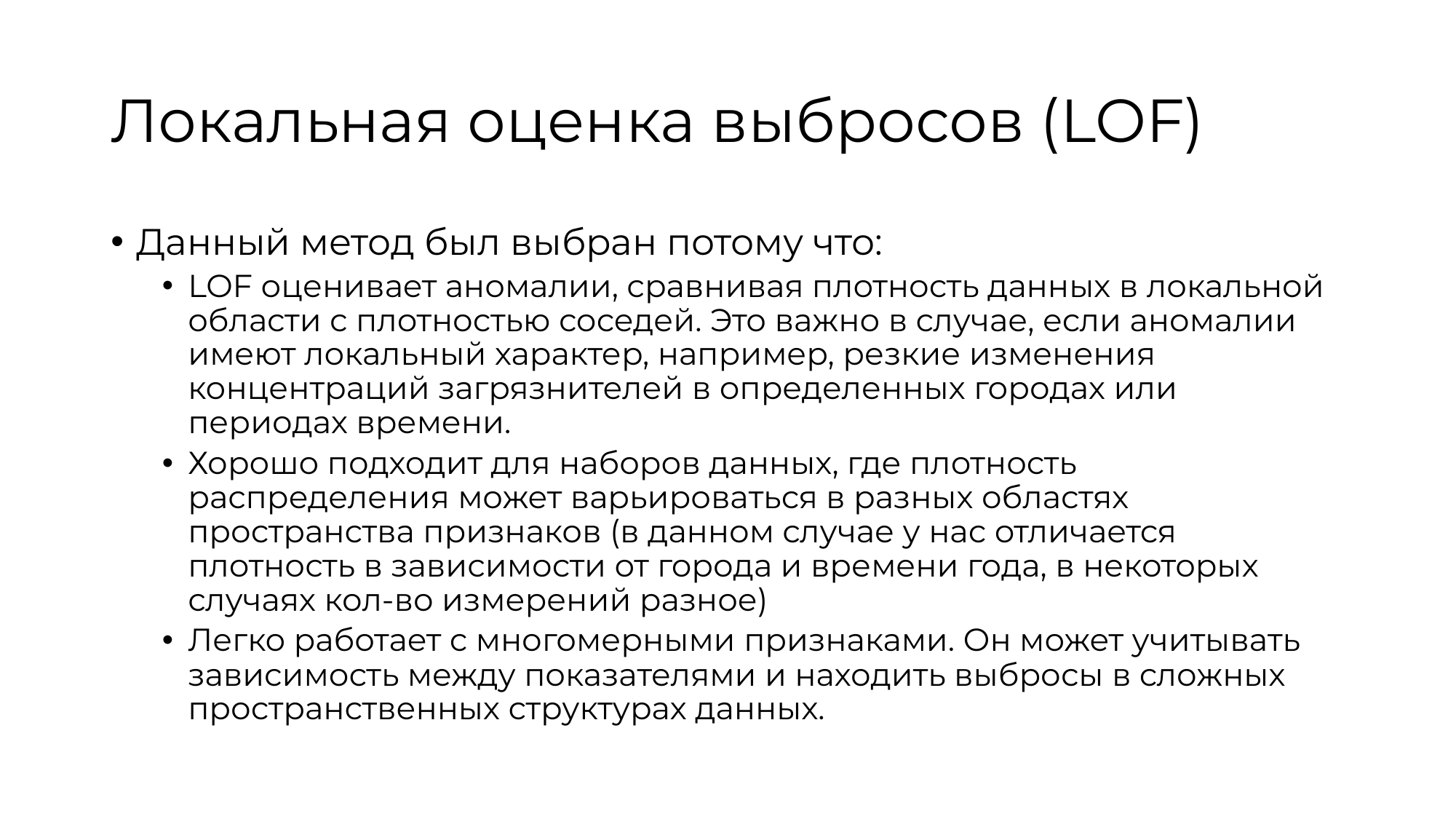

# Локальная оценка выбросов (LOF)
Данный метод был выбран потому что:
LOF оценивает аномалии, сравнивая плотность данных в локальной области с плотностью соседей. Это важно в случае, если аномалии имеют локальный характер, например, резкие изменения концентраций загрязнителей в определенных городах или периодах времени.
Хорошо подходит для наборов данных, где плотность распределения может варьироваться в разных областях пространства признаков (в данном случае у нас отличается плотность в зависимости от города и времени года, в некоторых случаях кол-во измерений разное)
Легко работает с многомерными признаками. Он может учитывать зависимость между показателями и находить выбросы в сложных пространственных структурах данных.